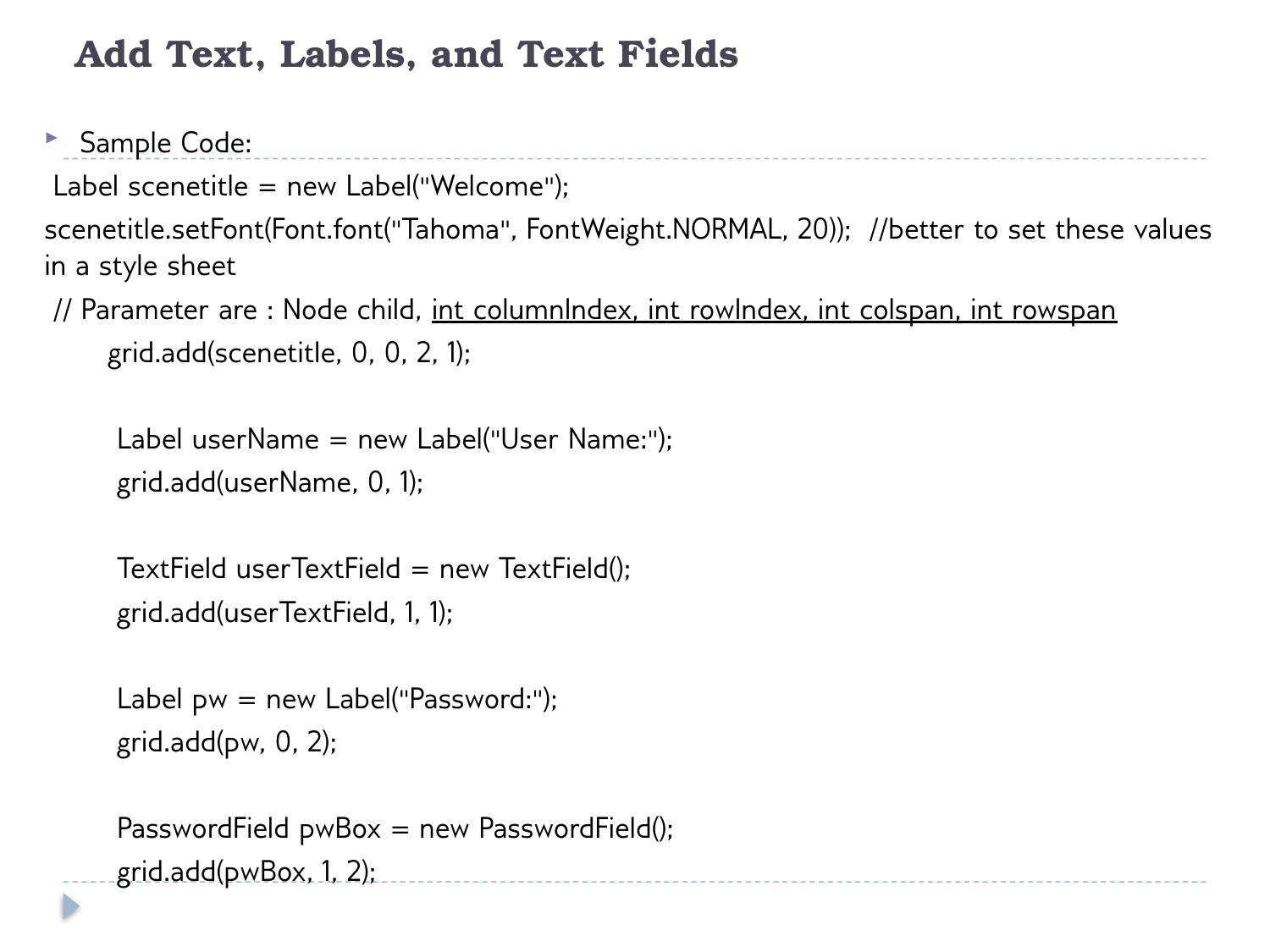

# Add Text, Labels, and Text Fields
Sample Code:
 Label scenetitle = new Label("Welcome");
scenetitle.setFont(Font.font("Tahoma", FontWeight.NORMAL, 20));  //better to set these values in a style sheet
 // Parameter are : Node child, int columnIndex, int rowIndex, int colspan, int rowspan
       grid.add(scenetitle, 0, 0, 2, 1);

        Label userName = new Label("User Name:");
        grid.add(userName, 0, 1);

        TextField userTextField = new TextField();
        grid.add(userTextField, 1, 1);

        Label pw = new Label("Password:");
        grid.add(pw, 0, 2);

        PasswordField pwBox = new PasswordField();
        grid.add(pwBox, 1, 2);